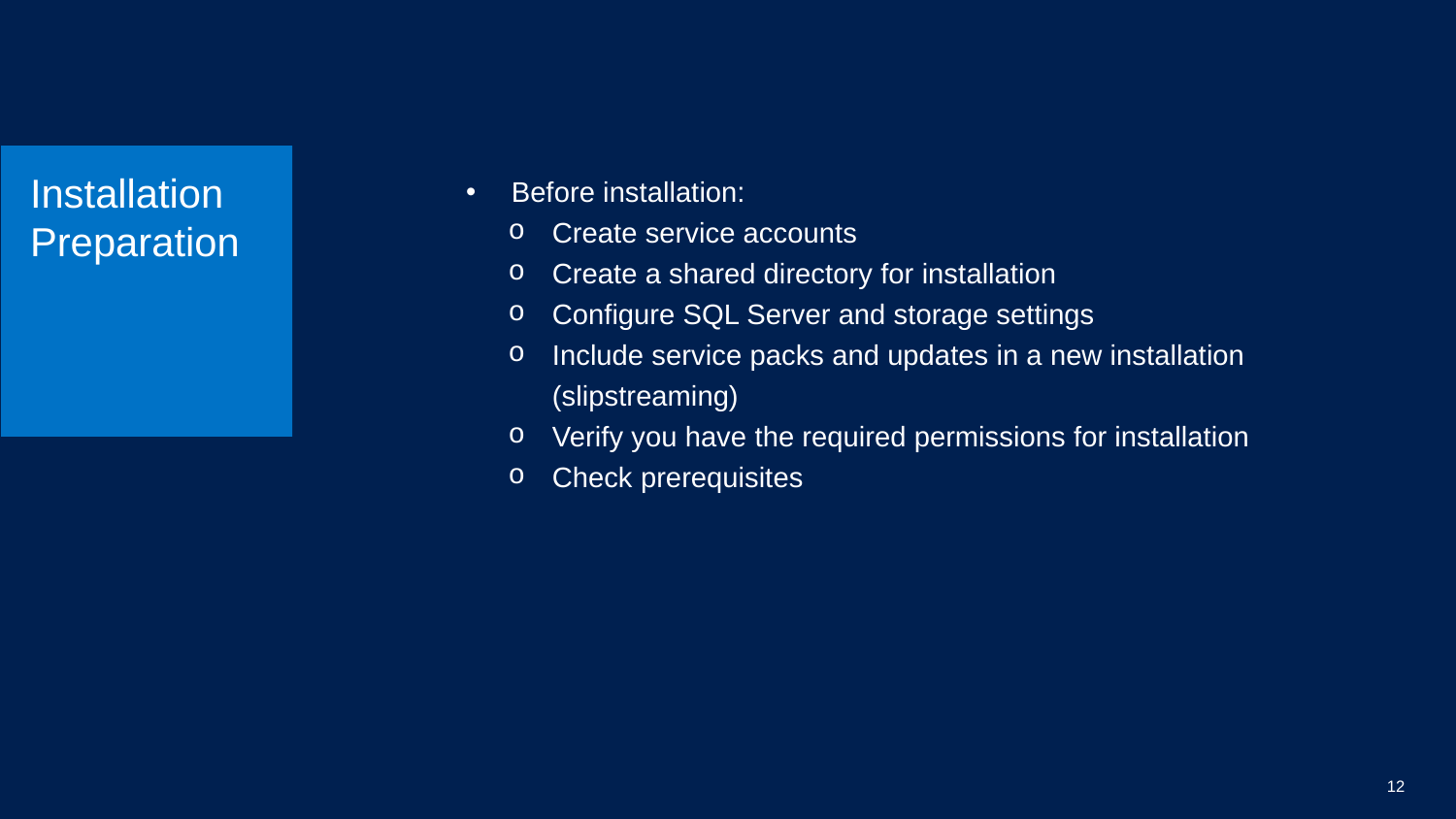

# Installation Preparation
Before installation:
Create service accounts
Create a shared directory for installation
Configure SQL Server and storage settings
Include service packs and updates in a new installation (slipstreaming)
Verify you have the required permissions for installation
Check prerequisites

12